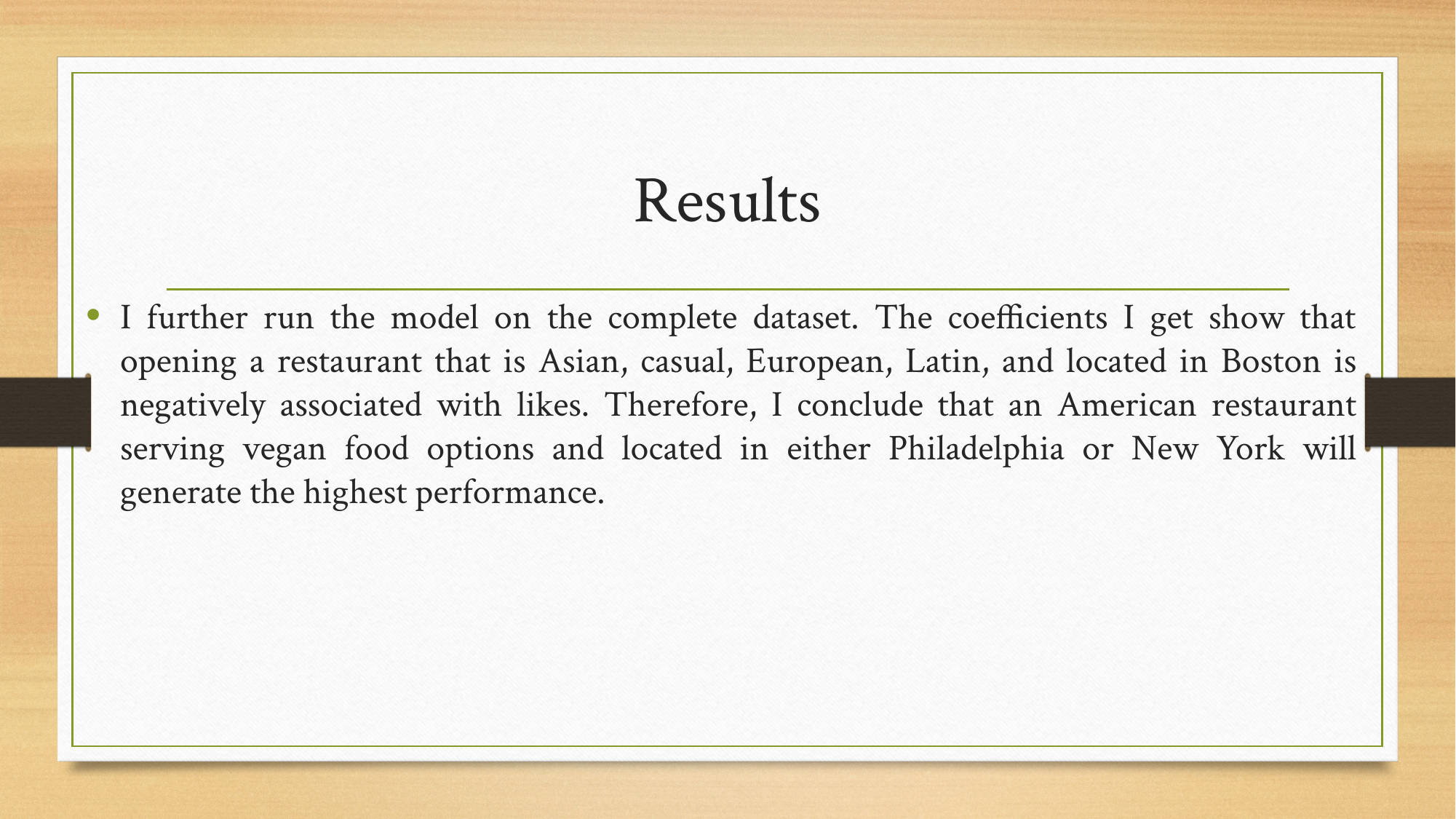

# Results
I further run the model on the complete dataset. The coefficients I get show that opening a restaurant that is Asian, casual, European, Latin, and located in Boston is negatively associated with likes. Therefore, I conclude that an American restaurant serving vegan food options and located in either Philadelphia or New York will generate the highest performance.